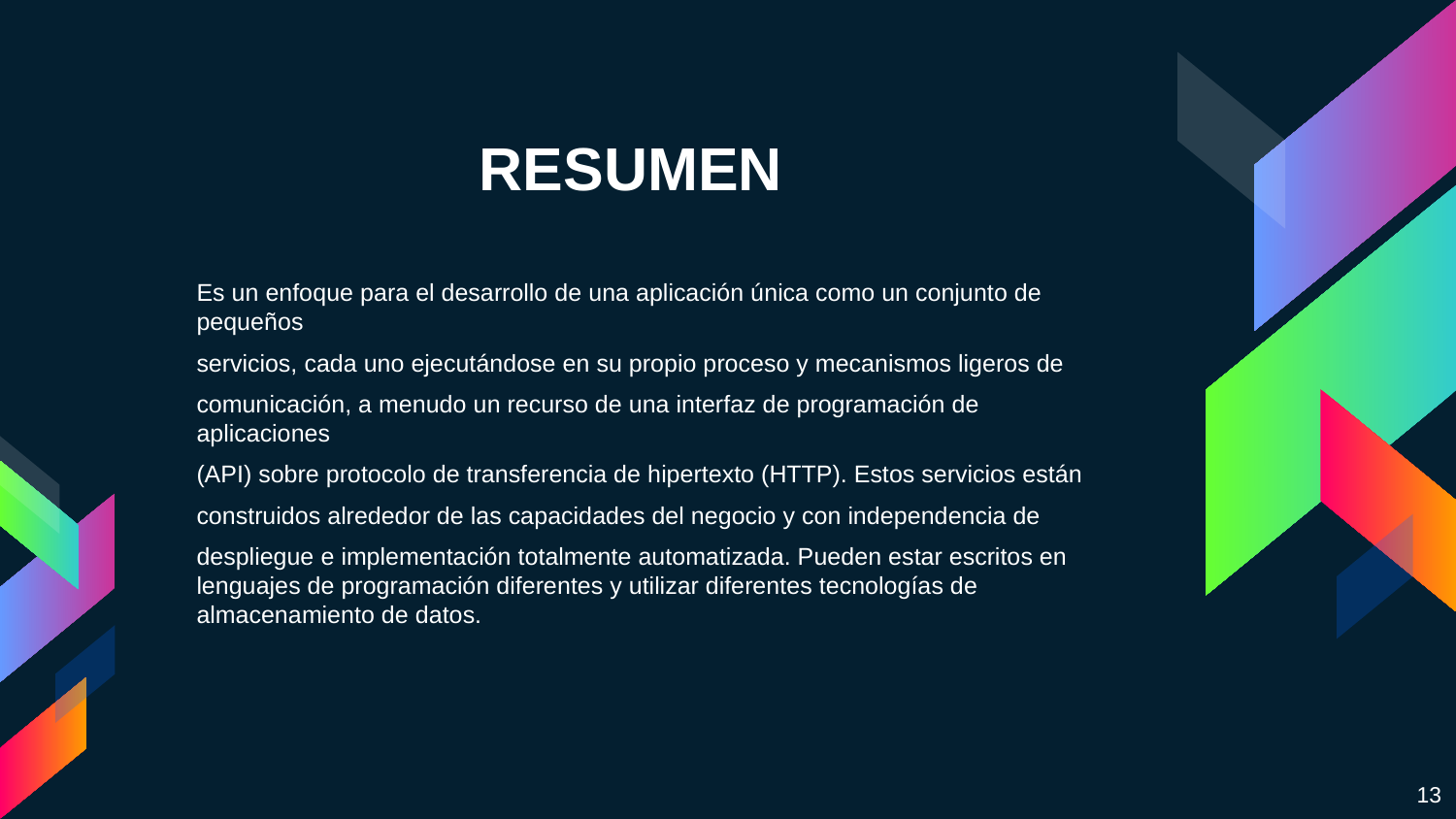

# RESUMEN
Es un enfoque para el desarrollo de una aplicación única como un conjunto de pequeños
servicios, cada uno ejecutándose en su propio proceso y mecanismos ligeros de
comunicación, a menudo un recurso de una interfaz de programación de aplicaciones
(API) sobre protocolo de transferencia de hipertexto (HTTP). Estos servicios están
construidos alrededor de las capacidades del negocio y con independencia de
despliegue e implementación totalmente automatizada. Pueden estar escritos en lenguajes de programación diferentes y utilizar diferentes tecnologías de almacenamiento de datos.

13